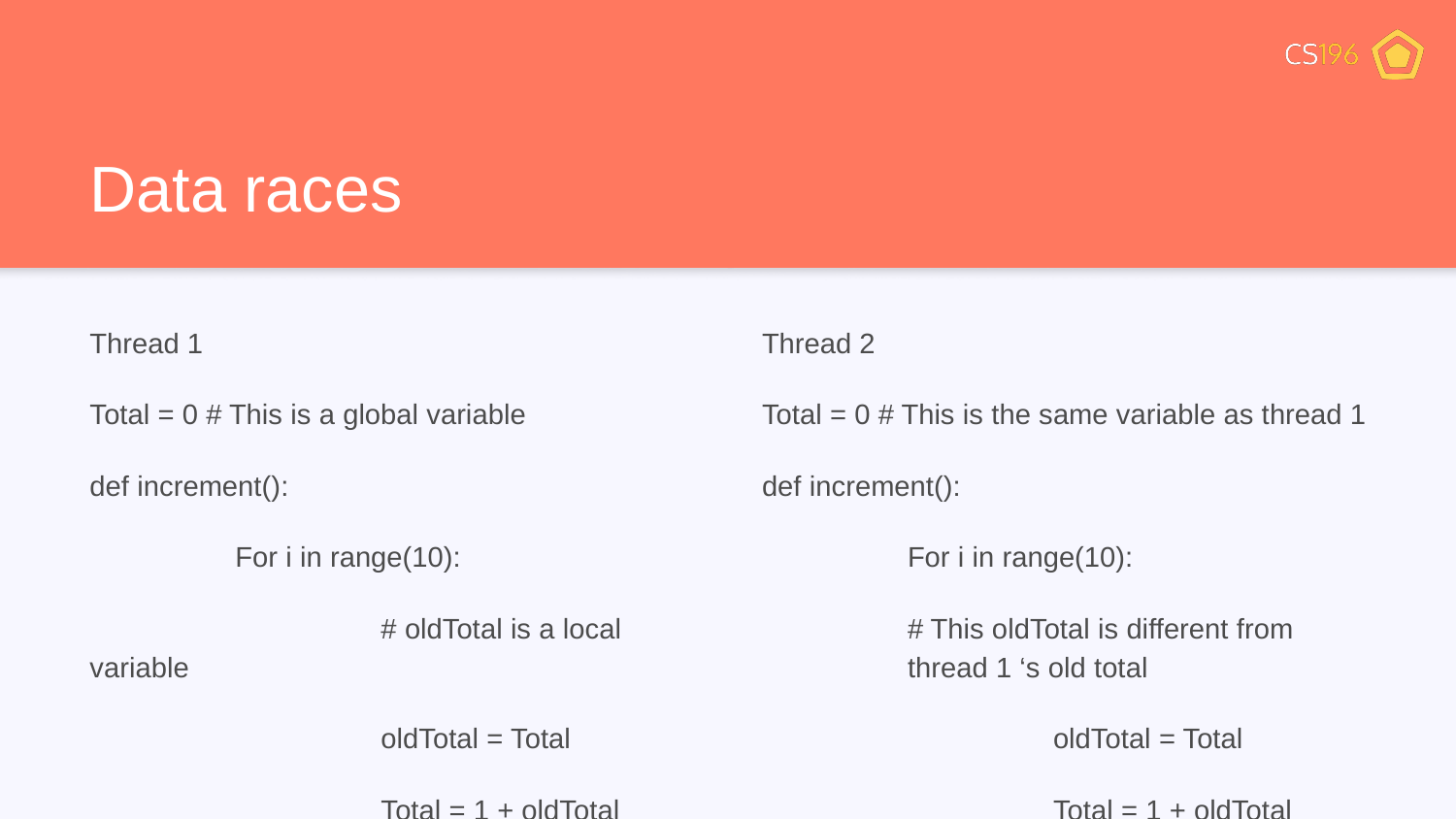

# Data races
Thread 1
Total = 0 # This is a global variable
def increment():
	For i in range(10):
		# oldTotal is a local variable
		oldTotal = Total
		Total = 1 + oldTotal

Thread 2
Total = 0 # This is the same variable as thread 1
def increment():
	For i in range(10):
# This oldTotal is different from thread 1 ‘s old total
		oldTotal = Total
		Total = 1 + oldTotal